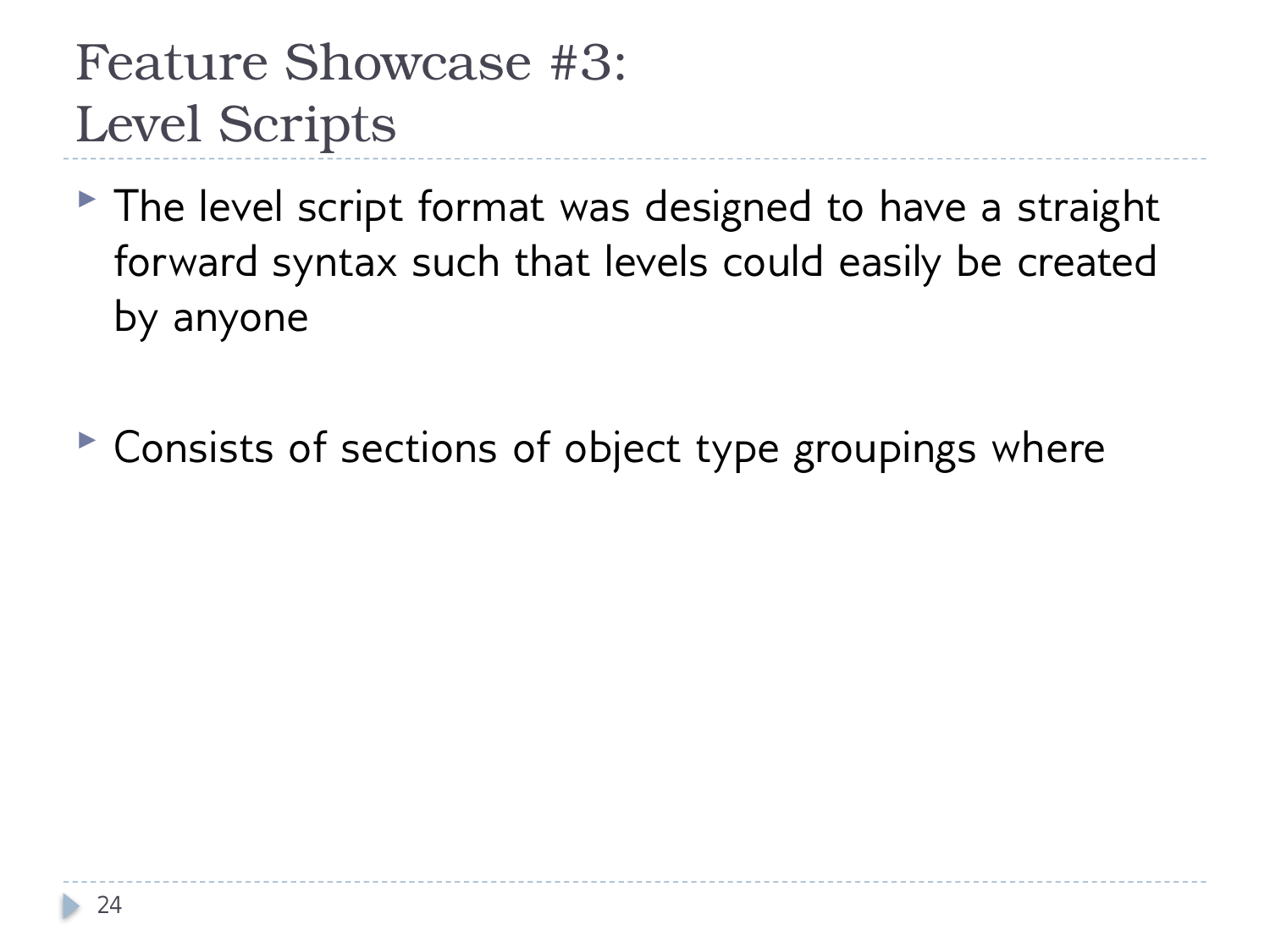

# Feature Showcase #3: Level Scripts
The level script format was designed to have a straight forward syntax such that levels could easily be created by anyone

Consists of sections of object type groupings where

24